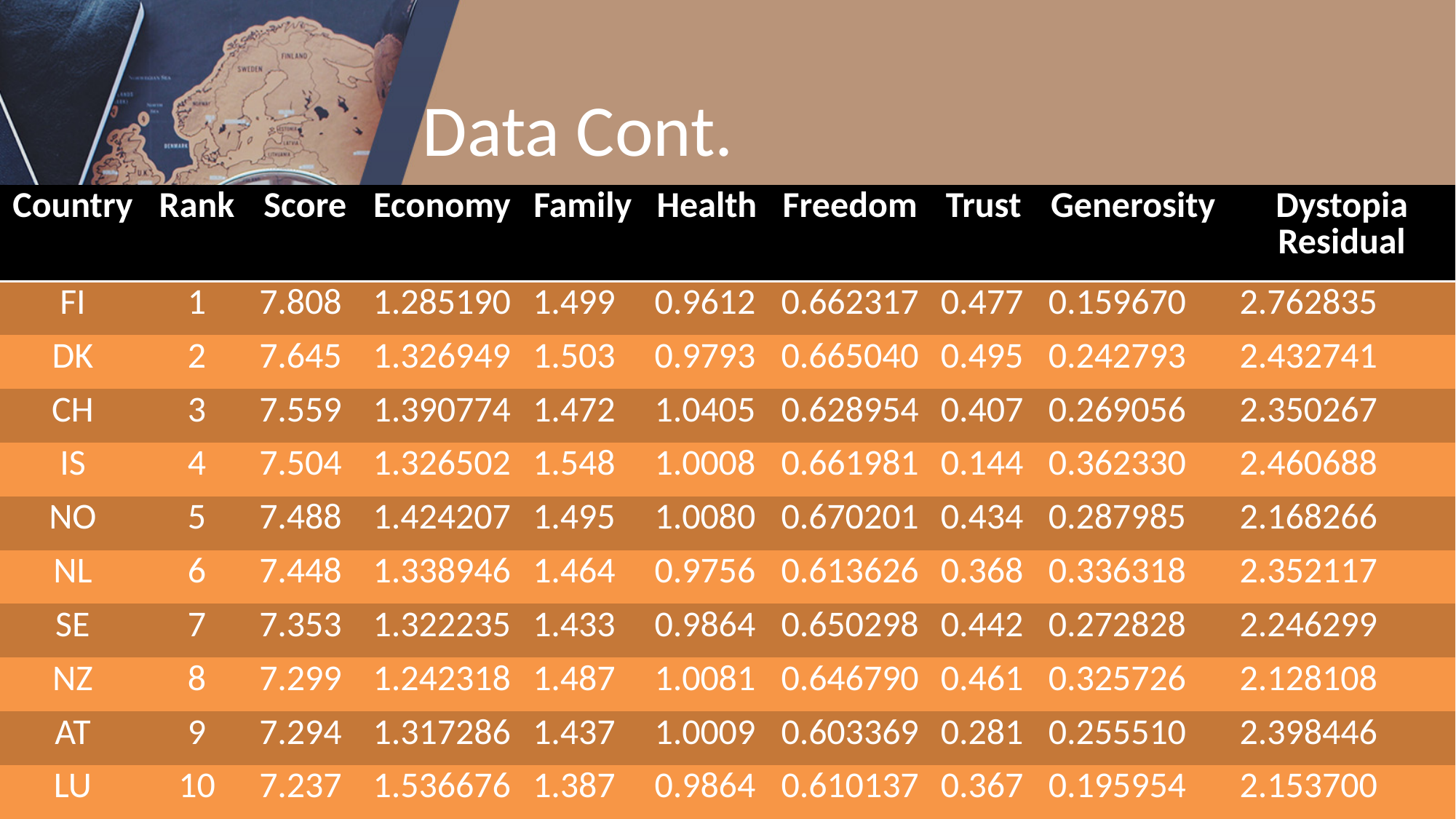

# Data Cont.
| Country | Rank | Score | Economy | Family | Health | Freedom | Trust | Generosity | Dystopia Residual |
| --- | --- | --- | --- | --- | --- | --- | --- | --- | --- |
| FI | 1 | 7.808 | 1.285190 | 1.499 | 0.9612 | 0.662317 | 0.477 | 0.159670 | 2.762835 |
| DK | 2 | 7.645 | 1.326949 | 1.503 | 0.9793 | 0.665040 | 0.495 | 0.242793 | 2.432741 |
| CH | 3 | 7.559 | 1.390774 | 1.472 | 1.0405 | 0.628954 | 0.407 | 0.269056 | 2.350267 |
| IS | 4 | 7.504 | 1.326502 | 1.548 | 1.0008 | 0.661981 | 0.144 | 0.362330 | 2.460688 |
| NO | 5 | 7.488 | 1.424207 | 1.495 | 1.0080 | 0.670201 | 0.434 | 0.287985 | 2.168266 |
| NL | 6 | 7.448 | 1.338946 | 1.464 | 0.9756 | 0.613626 | 0.368 | 0.336318 | 2.352117 |
| SE | 7 | 7.353 | 1.322235 | 1.433 | 0.9864 | 0.650298 | 0.442 | 0.272828 | 2.246299 |
| NZ | 8 | 7.299 | 1.242318 | 1.487 | 1.0081 | 0.646790 | 0.461 | 0.325726 | 2.128108 |
| AT | 9 | 7.294 | 1.317286 | 1.437 | 1.0009 | 0.603369 | 0.281 | 0.255510 | 2.398446 |
| LU | 10 | 7.237 | 1.536676 | 1.387 | 0.9864 | 0.610137 | 0.367 | 0.195954 | 2.153700 |